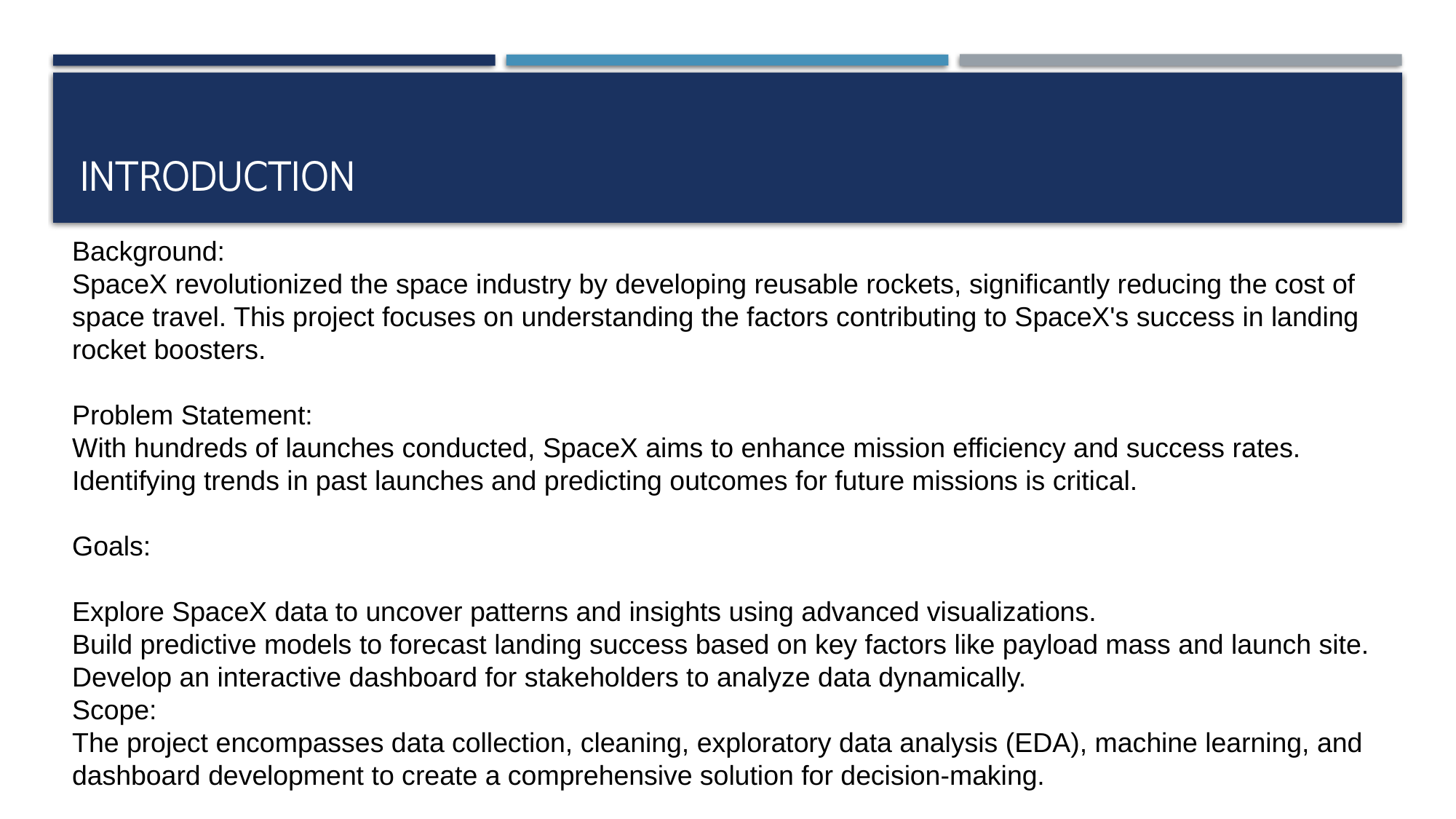

# INTROduction
Background:
SpaceX revolutionized the space industry by developing reusable rockets, significantly reducing the cost of space travel. This project focuses on understanding the factors contributing to SpaceX's success in landing rocket boosters.

Problem Statement:
With hundreds of launches conducted, SpaceX aims to enhance mission efficiency and success rates. Identifying trends in past launches and predicting outcomes for future missions is critical.

Goals:

Explore SpaceX data to uncover patterns and insights using advanced visualizations.
Build predictive models to forecast landing success based on key factors like payload mass and launch site.
Develop an interactive dashboard for stakeholders to analyze data dynamically.
Scope:
The project encompasses data collection, cleaning, exploratory data analysis (EDA), machine learning, and dashboard development to create a comprehensive solution for decision-making.